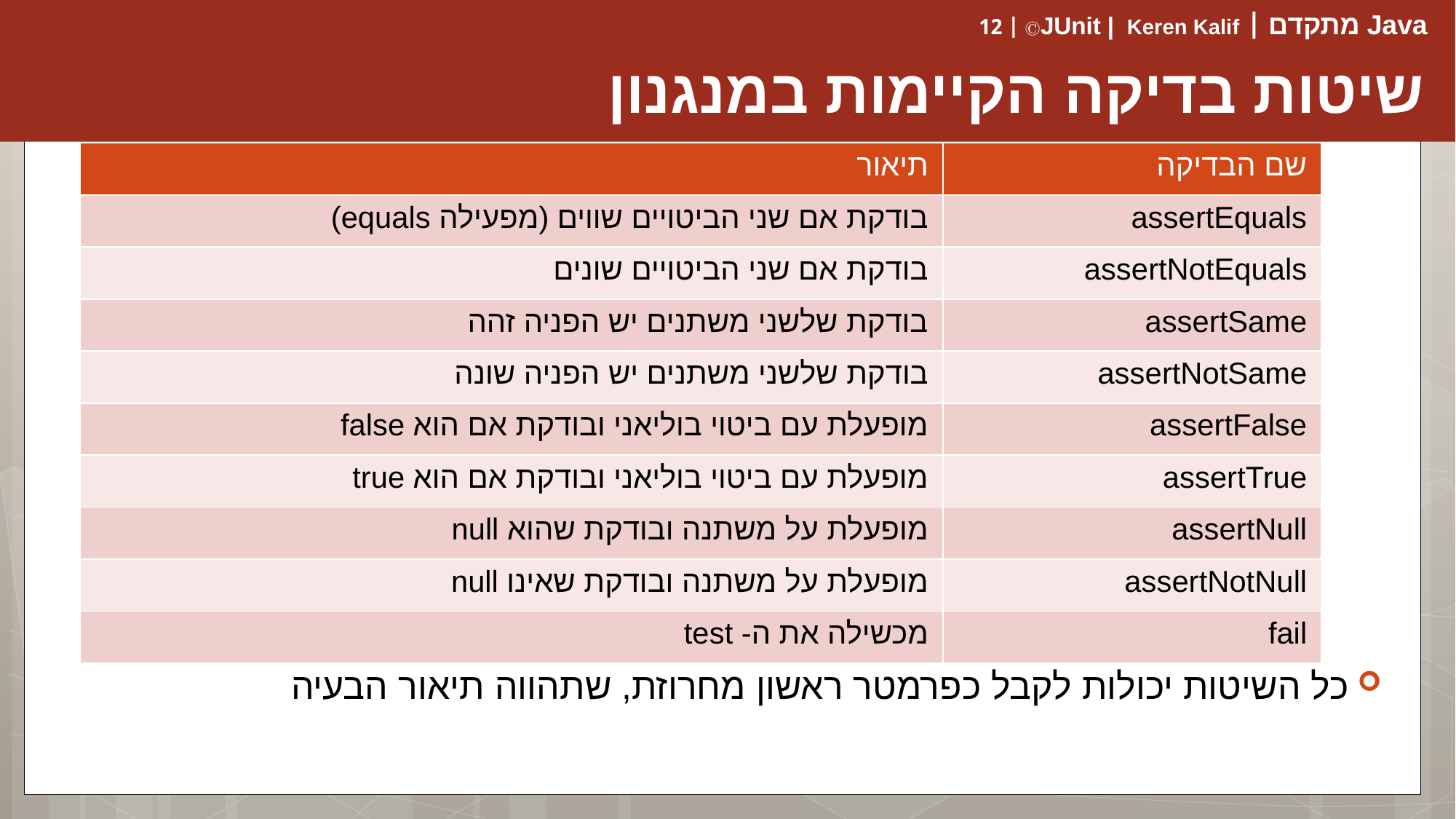

# שיטות בדיקה הקיימות במנגנון
| תיאור | שם הבדיקה |
| --- | --- |
| בודקת אם שני הביטויים שווים (מפעילה equals) | assertEquals |
| בודקת אם שני הביטויים שונים | assertNotEquals |
| בודקת שלשני משתנים יש הפניה זהה | assertSame |
| בודקת שלשני משתנים יש הפניה שונה | assertNotSame |
| מופעלת עם ביטוי בוליאני ובודקת אם הוא false | assertFalse |
| מופעלת עם ביטוי בוליאני ובודקת אם הוא true | assertTrue |
| מופעלת על משתנה ובודקת שהוא null | assertNull |
| מופעלת על משתנה ובודקת שאינו null | assertNotNull |
| מכשילה את ה- test | fail |

כל השיטות יכולות לקבל כפרמטר ראשון מחרוזת, שתהווה תיאור הבעיה